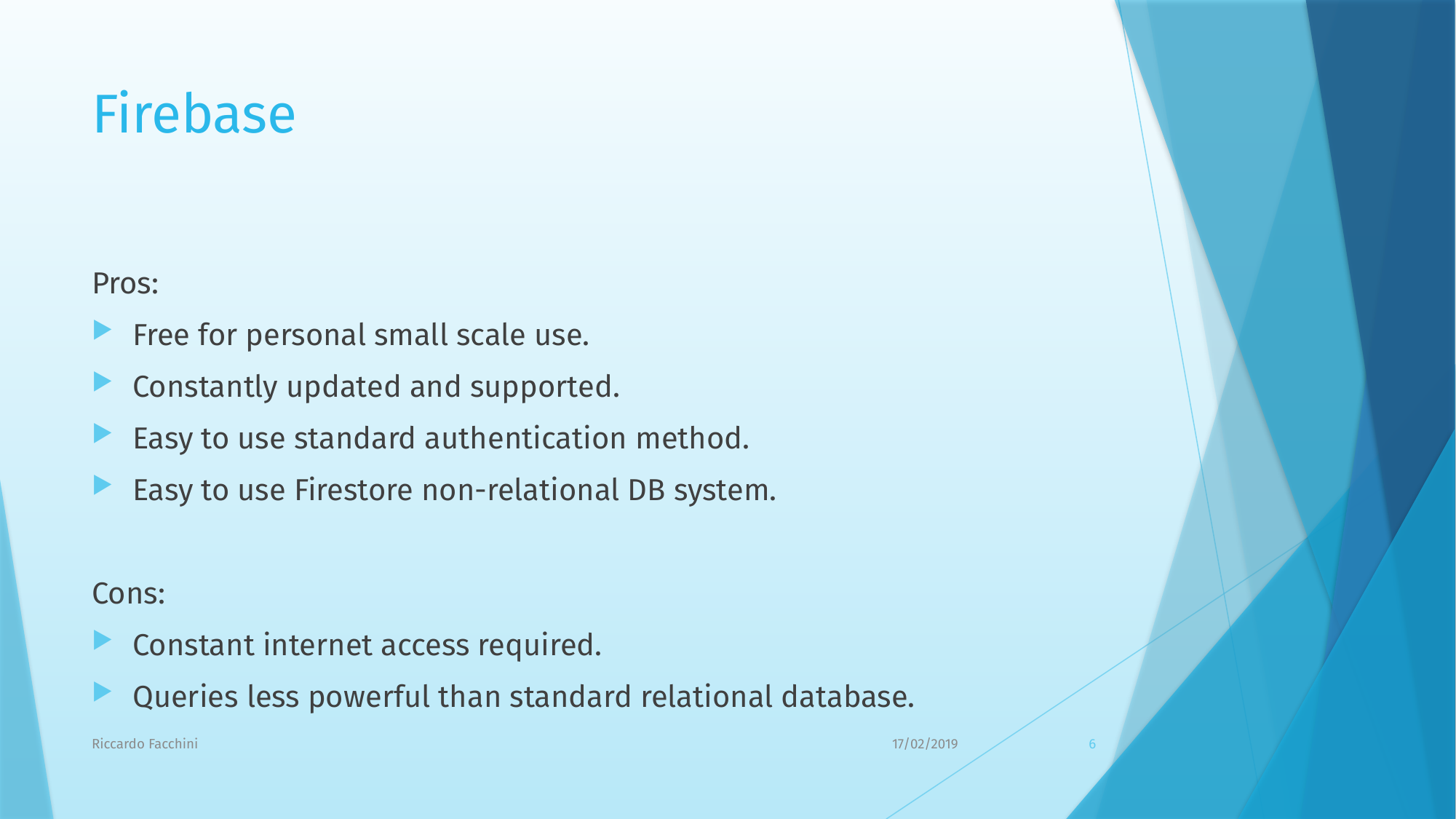

# Firebase
Pros:
Free for personal small scale use.
Constantly updated and supported.
Easy to use standard authentication method.
Easy to use Firestore non-relational DB system.

Cons:
Constant internet access required.
Queries less powerful than standard relational database.
Riccardo Facchini
17/02/2019
6